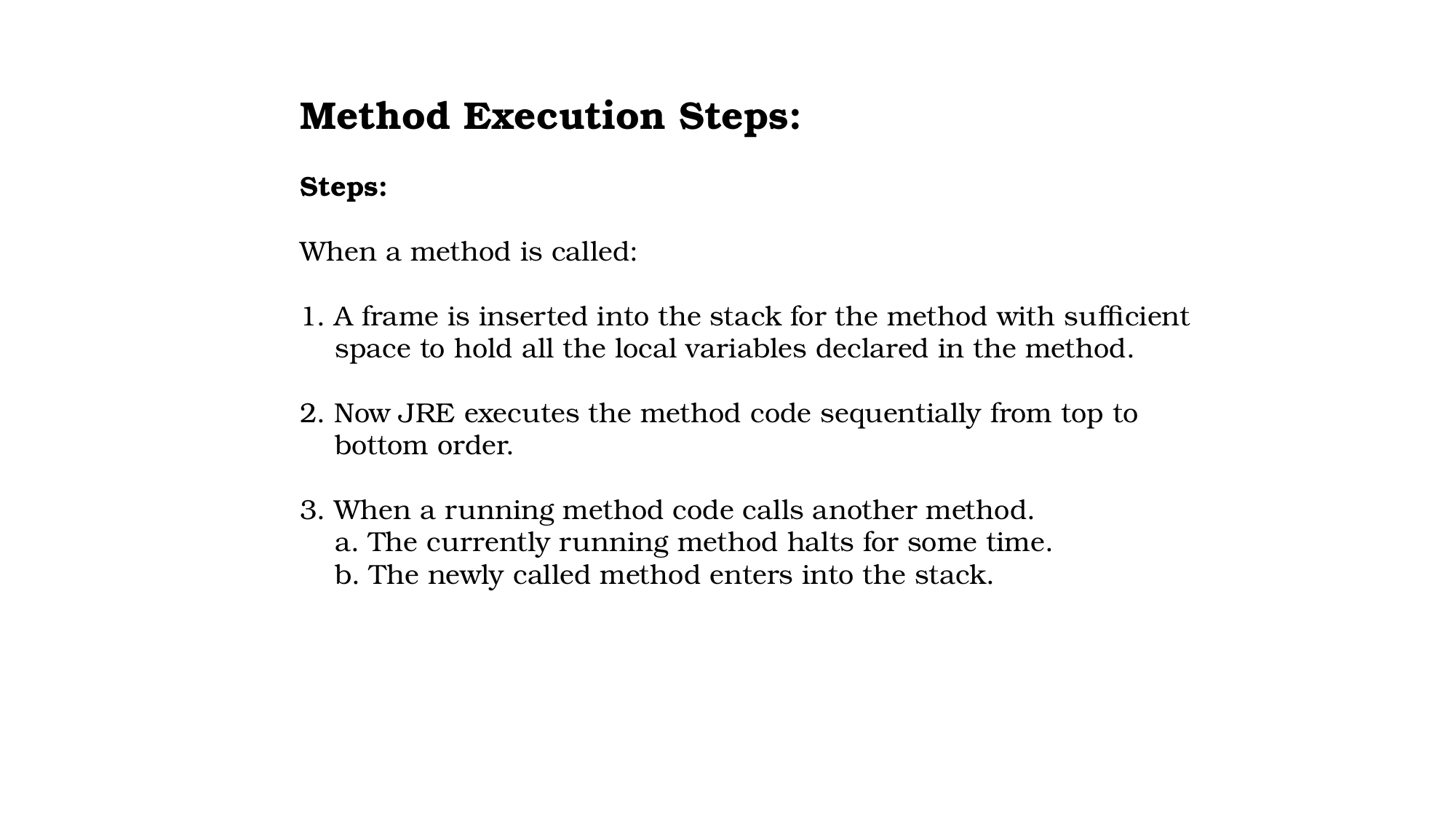

Method Execution Steps:

Steps:

When a method is called:

1. A frame is inserted into the stack for the method with sufficient
    space to hold all the local variables declared in the method.

2. Now JRE executes the method code sequentially from top to
    bottom order.

3. When a running method code calls another method.
    a. The currently running method halts for some time.
    b. The newly called method enters into the stack.